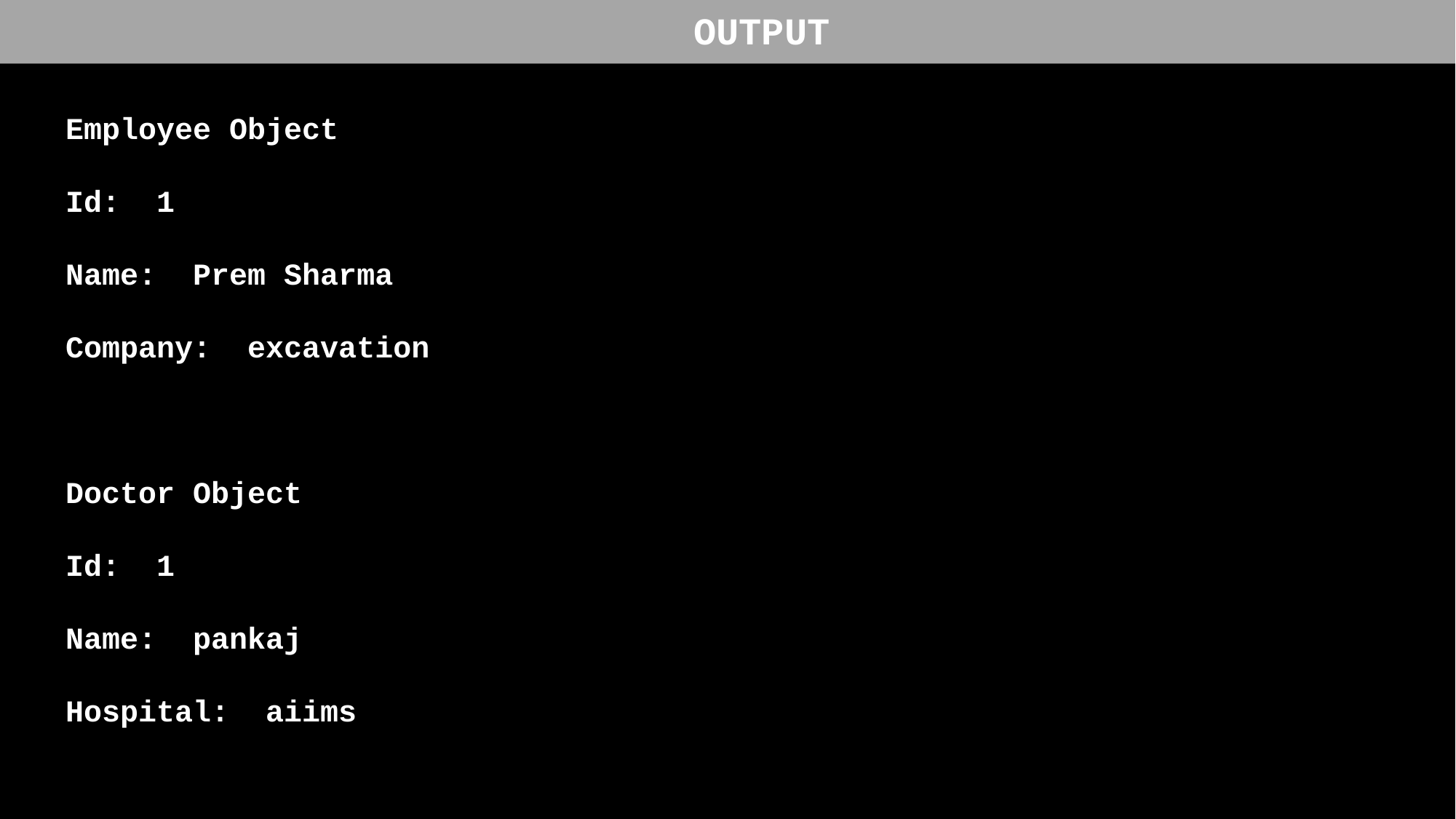

OUTPUT
Employee Object
Id:  1
Name:  Prem Sharma
Company:  excavation

Doctor Object
Id:  1
Name:  pankaj
Hospital:  aiims